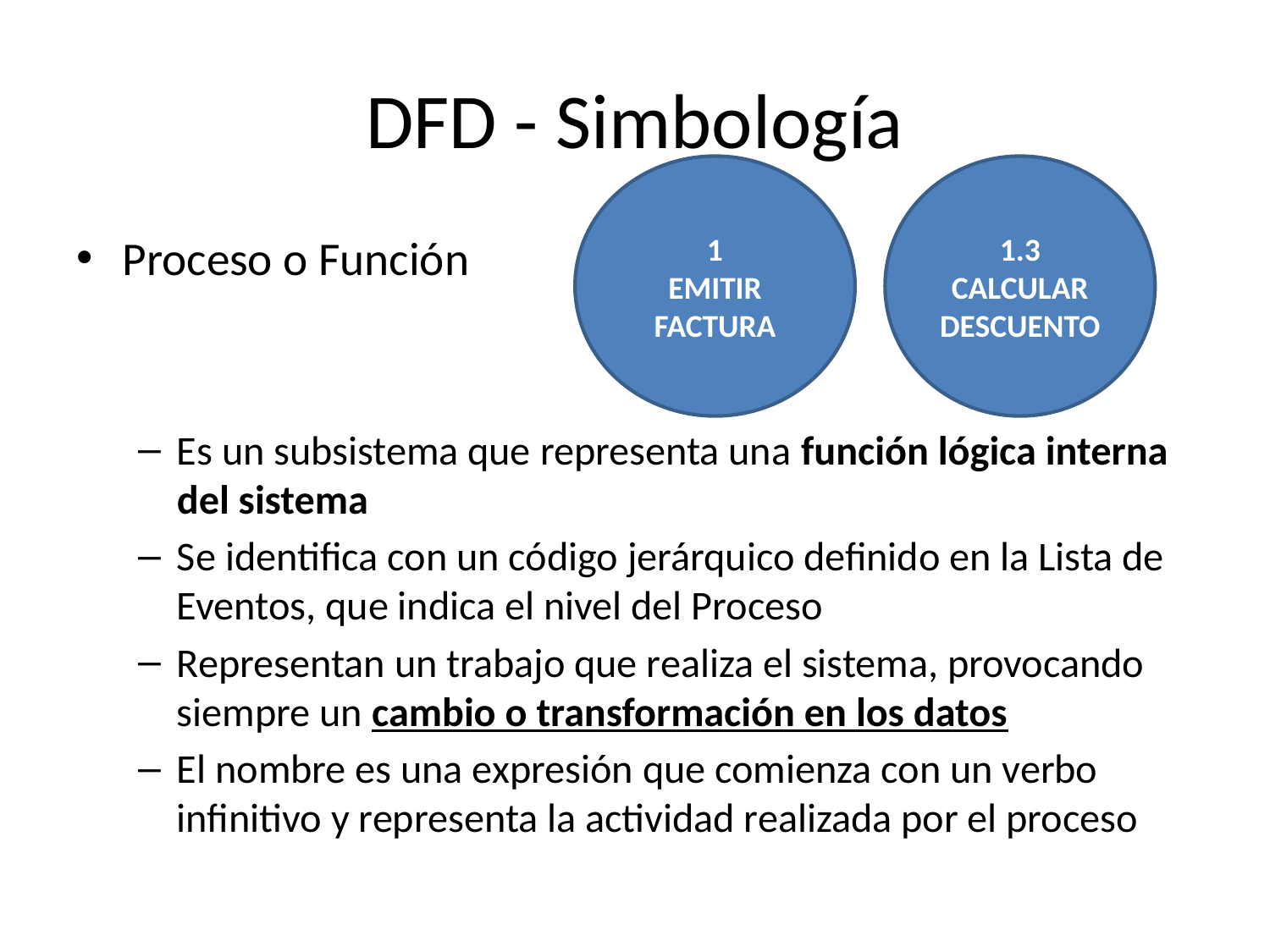

# DFD - Simbología
1
EMITIR FACTURA
1.3
CALCULAR DESCUENTO
Proceso o Función

Es un subsistema que representa una función lógica interna del sistema
Se identifica con un código jerárquico definido en la Lista de Eventos, que indica el nivel del Proceso
Representan un trabajo que realiza el sistema, provocando siempre un cambio o transformación en los datos
El nombre es una expresión que comienza con un verbo infinitivo y representa la actividad realizada por el proceso